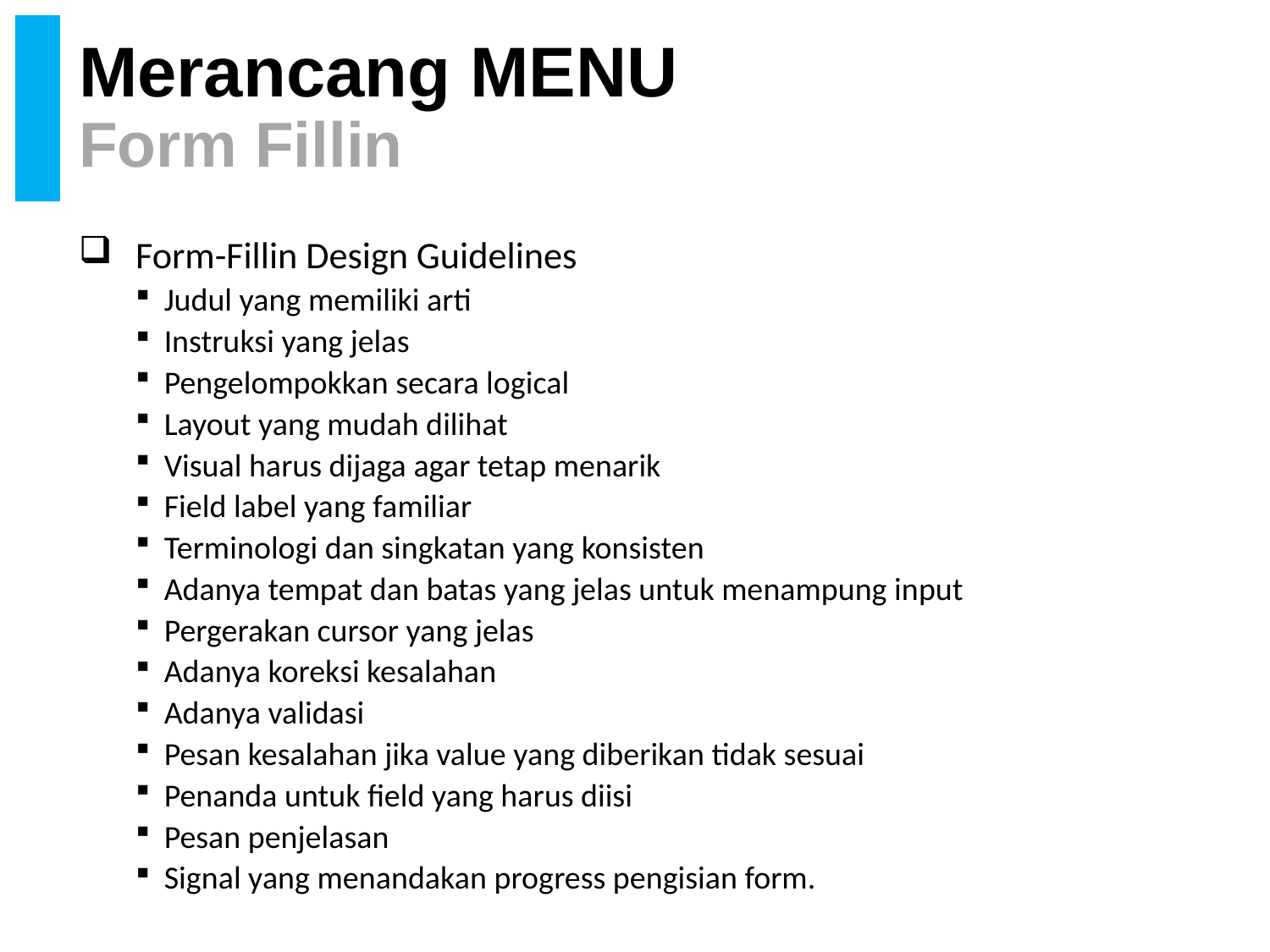

# Merancang MENU Form Fillin
Form-Fillin Design Guidelines
Judul yang memiliki arti
Instruksi yang jelas
Pengelompokkan secara logical
Layout yang mudah dilihat
Visual harus dijaga agar tetap menarik
Field label yang familiar
Terminologi dan singkatan yang konsisten
Adanya tempat dan batas yang jelas untuk menampung input
Pergerakan cursor yang jelas
Adanya koreksi kesalahan
Adanya validasi
Pesan kesalahan jika value yang diberikan tidak sesuai
Penanda untuk field yang harus diisi
Pesan penjelasan
Signal yang menandakan progress pengisian form.